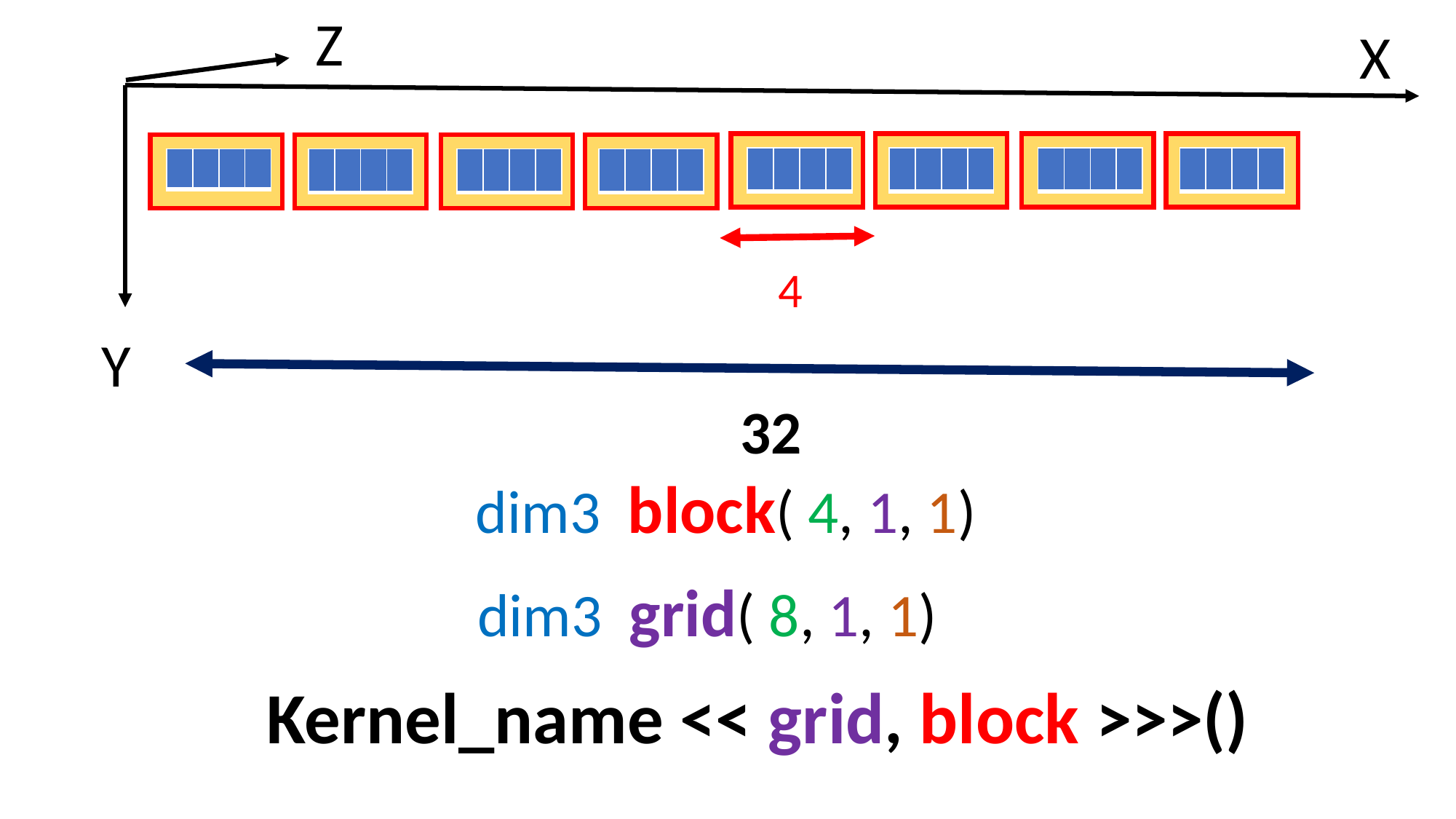

Z
X

|  |  |  |  |
| --- | --- | --- | --- |
|  |  |  |  |
| --- | --- | --- | --- |
|  |  |  |  |
| --- | --- | --- | --- |
|  |  |  |  |
| --- | --- | --- | --- |
|  |  |  |  |
| --- | --- | --- | --- |
|  |  |  |  |
| --- | --- | --- | --- |
|  |  |  |  |
| --- | --- | --- | --- |
|  |  |  |  |
| --- | --- | --- | --- |
4
Y
32
dim3  block( 4, 1, 1)
dim3  grid( 8, 1, 1)
Kernel_name << grid, block >>>()